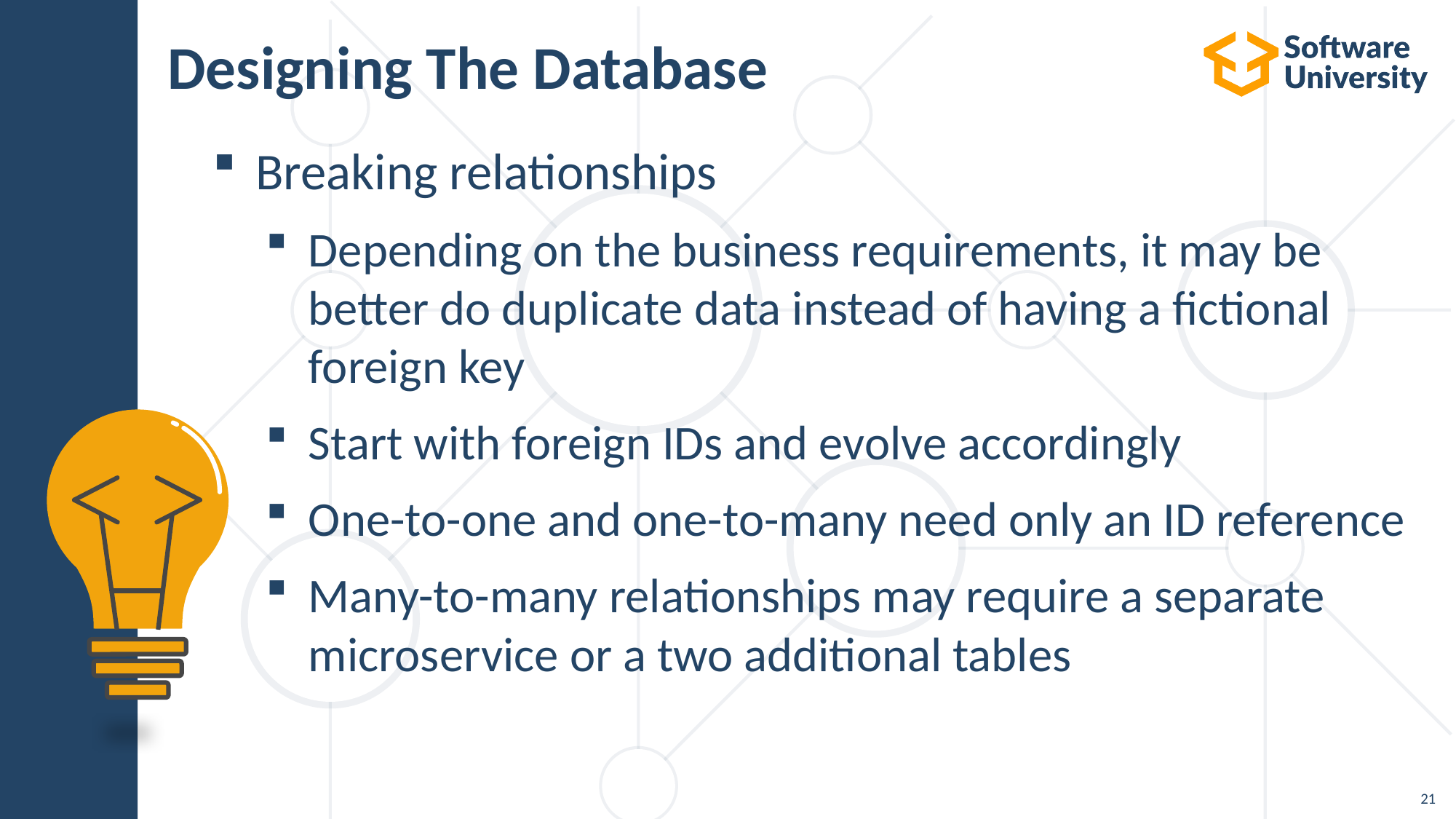

# Designing The Database
Breaking relationships
Depending on the business requirements, it may be better do duplicate data instead of having a fictional foreign key
Start with foreign IDs and evolve accordingly
One-to-one and one-to-many need only an ID reference
Many-to-many relationships may require a separate microservice or a two additional tables
21